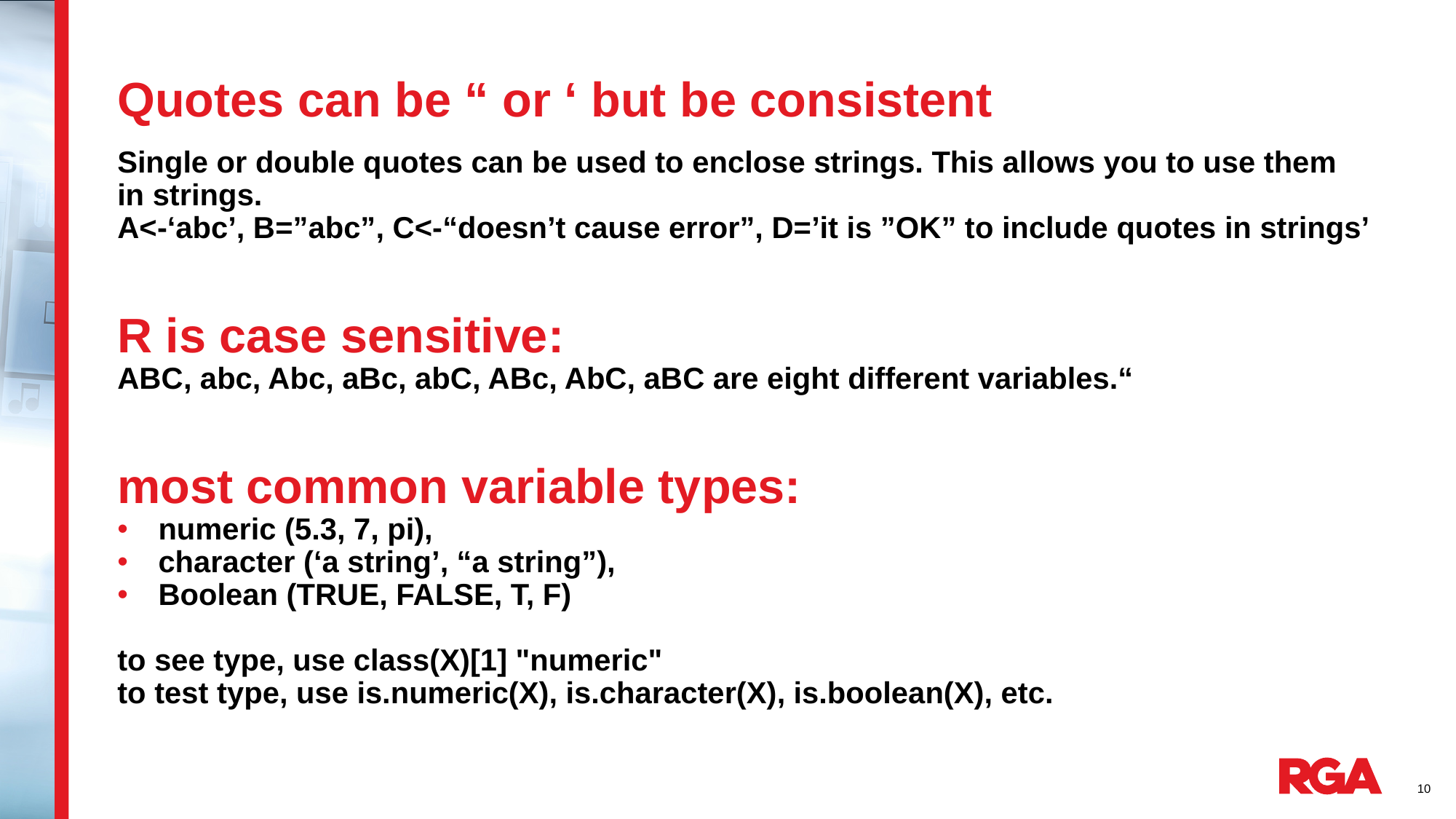

# Quotes can be “ or ‘ but be consistent
Single or double quotes can be used to enclose strings. This allows you to use them in strings.
A<-‘abc’, B=”abc”, C<-“doesn’t cause error”, D=’it is ”OK” to include quotes in strings’

R is case sensitive:
ABC, abc, Abc, aBc, abC, ABc, AbC, aBC are eight different variables.“

most common variable types:
numeric (5.3, 7, pi),
character (‘a string’, “a string”),
Boolean (TRUE, FALSE, T, F)

to see type, use class(X)[1] "numeric"
to test type, use is.numeric(X), is.character(X), is.boolean(X), etc.